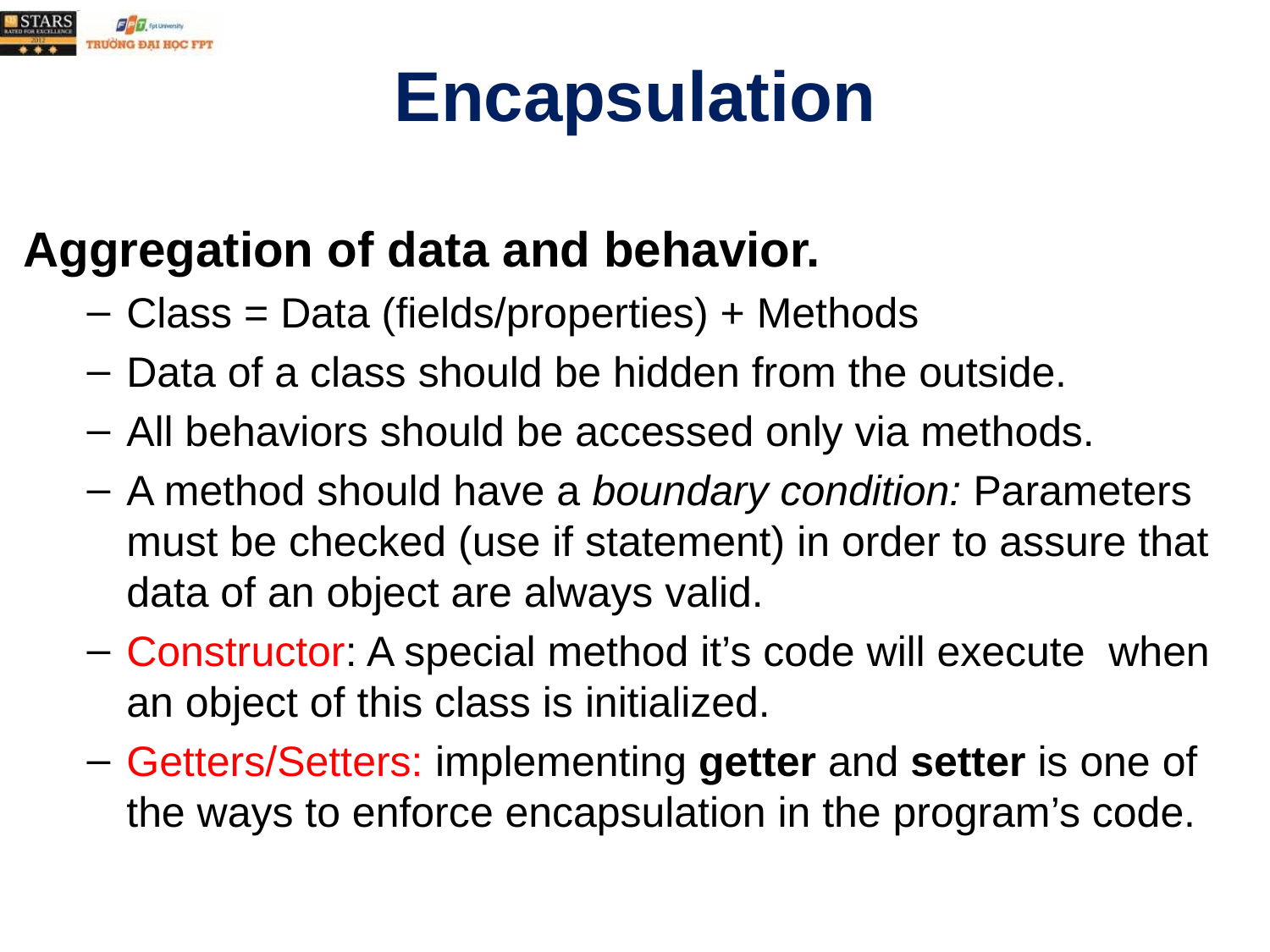

# Encapsulation
Aggregation of data and behavior.
Class = Data (fields/properties) + Methods
Data of a class should be hidden from the outside.
All behaviors should be accessed only via methods.
A method should have a boundary condition: Parameters must be checked (use if statement) in order to assure that data of an object are always valid.
Constructor: A special method it’s code will execute  when an object of this class is initialized.
Getters/Setters: implementing getter and setter is one of the ways to enforce encapsulation in the program’s code.